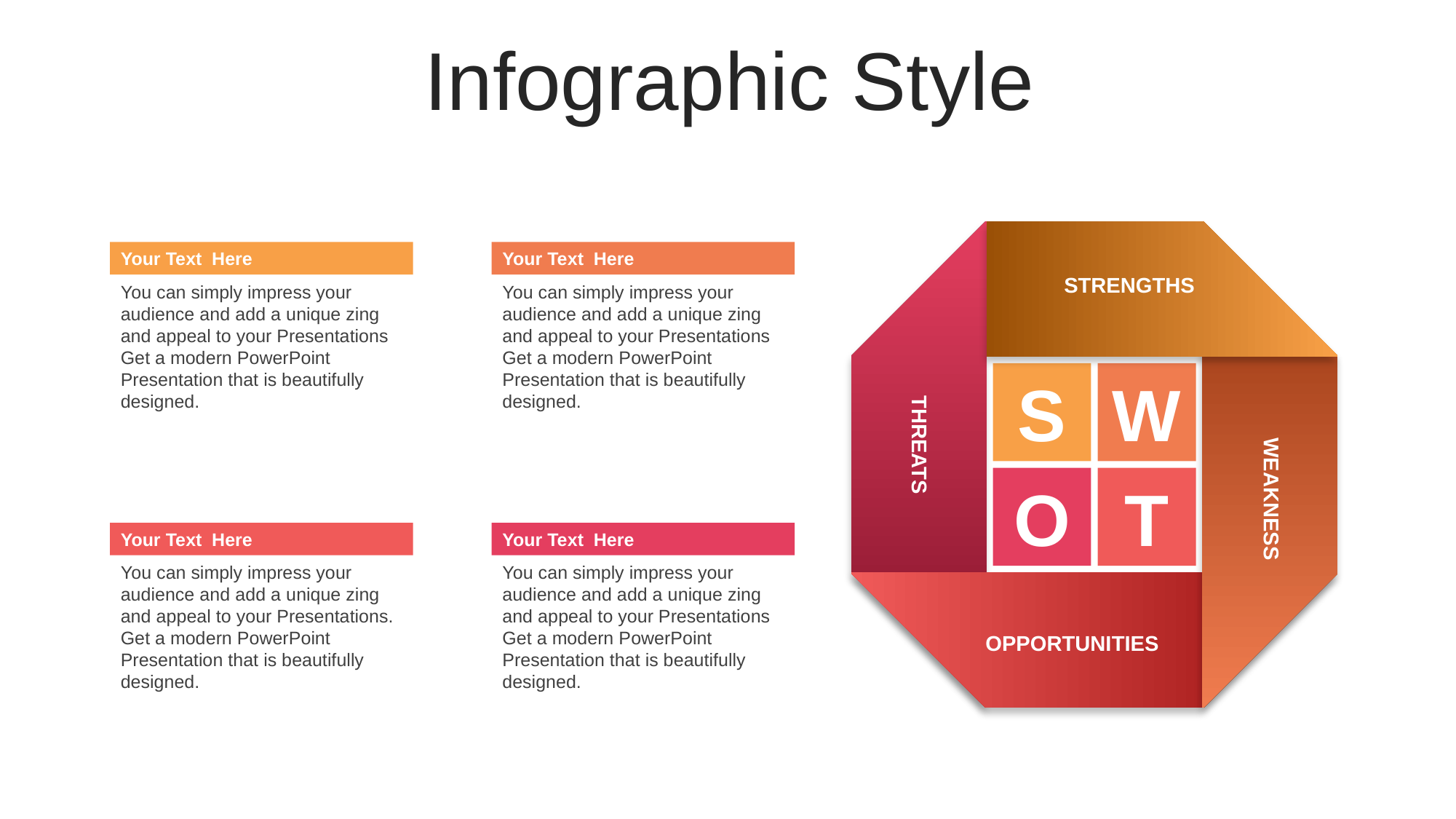

Infographic Style

Your Text  Here
You can simply impress your audience and add a unique zing and appeal to your Presentations Get a modern PowerPoint  Presentation that is beautifully designed.
Your Text  Here
You can simply impress your audience and add a unique zing and appeal to your Presentations Get a modern PowerPoint  Presentation that is beautifully designed.
STRENGTHS
S
W
O
T
THREATS
WEAKNESS
Your Text  Here
You can simply impress your audience and add a unique zing and appeal to your Presentations. Get a modern PowerPoint  Presentation that is beautifully designed.
Your Text  Here
You can simply impress your audience and add a unique zing and appeal to your Presentations Get a modern PowerPoint  Presentation that is beautifully designed.
OPPORTUNITIES